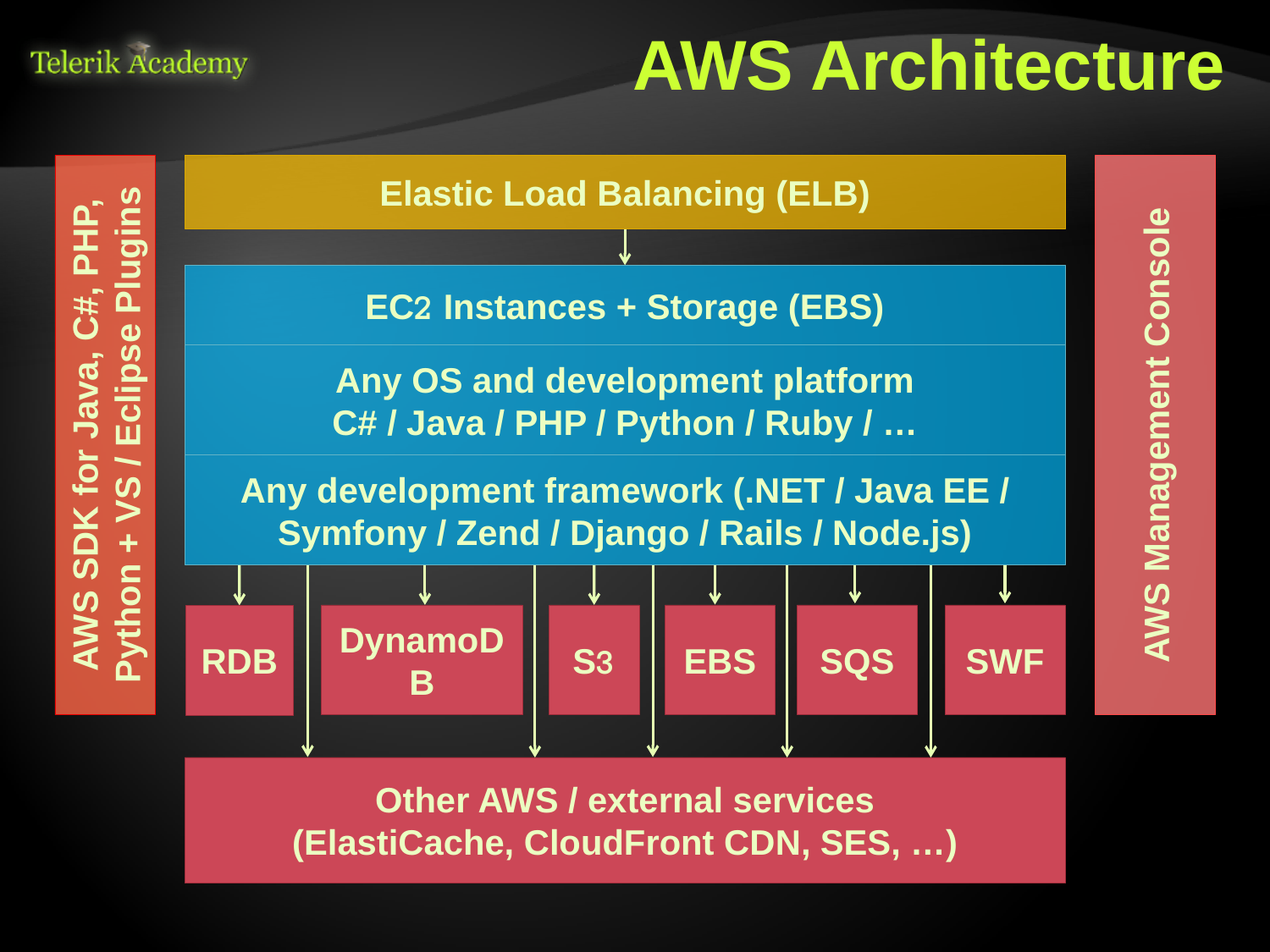

# AWS Architecture
AWS SDK for Java, C#, PHP,
Python + VS / Eclipse Plugins
Elastic Load Balancing (ELB)
AWS Management Console
EC2 Instances + Storage (EBS)
Any OS and development platform
C# / Java / PHP / Python / Ruby / …
Any development framework (.NET / Java EE /
Symfony / Zend / Django / Rails / Node.js)
DynamoDB
S3
EBS
SQS
SWF
RDB
Other AWS / external services
(ElastiCache, CloudFront CDN, SES, …)